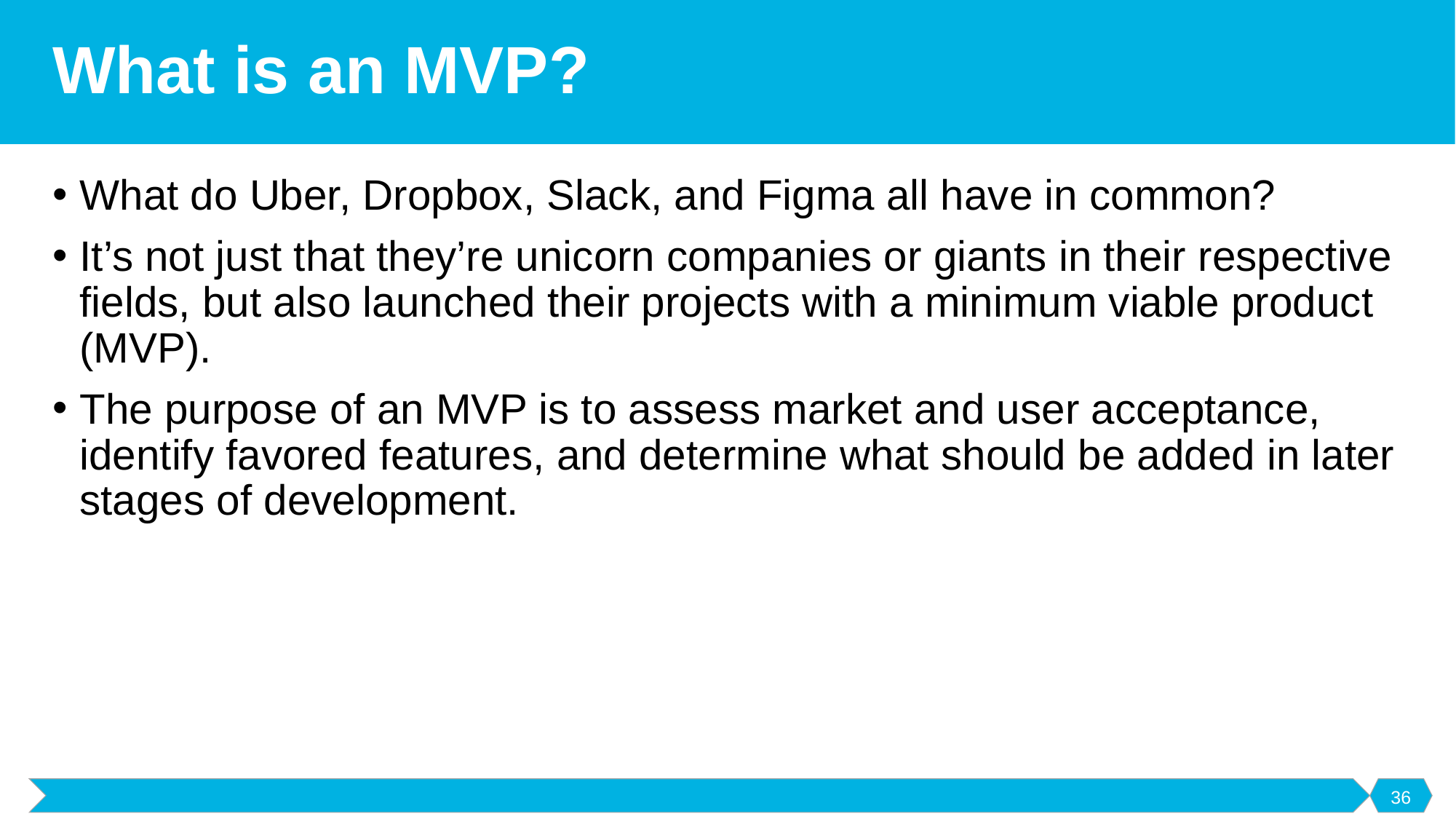

# What is an MVP?
What do Uber, Dropbox, Slack, and Figma all have in common?
It’s not just that they’re unicorn companies or giants in their respective fields, but also launched their projects with a minimum viable product (MVP).
The purpose of an MVP is to assess market and user acceptance, identify favored features, and determine what should be added in later stages of development.
36